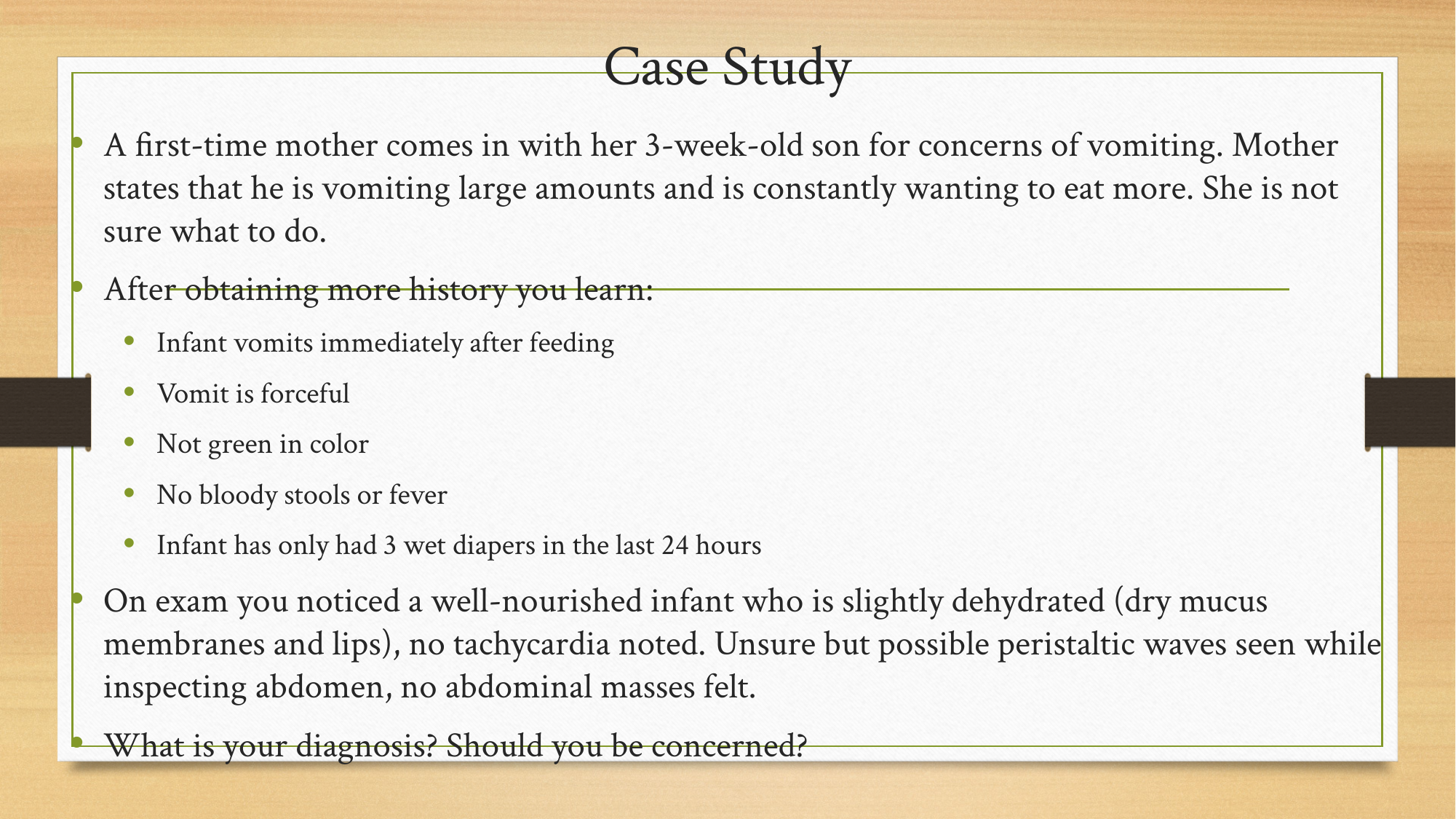

# Case Study
A first-time mother comes in with her 3-week-old son for concerns of vomiting. Mother states that he is vomiting large amounts and is constantly wanting to eat more. She is not sure what to do.
After obtaining more history you learn:
Infant vomits immediately after feeding
Vomit is forceful
Not green in color
No bloody stools or fever
Infant has only had 3 wet diapers in the last 24 hours
On exam you noticed a well-nourished infant who is slightly dehydrated (dry mucus membranes and lips), no tachycardia noted. Unsure but possible peristaltic waves seen while inspecting abdomen, no abdominal masses felt.
What is your diagnosis? Should you be concerned?